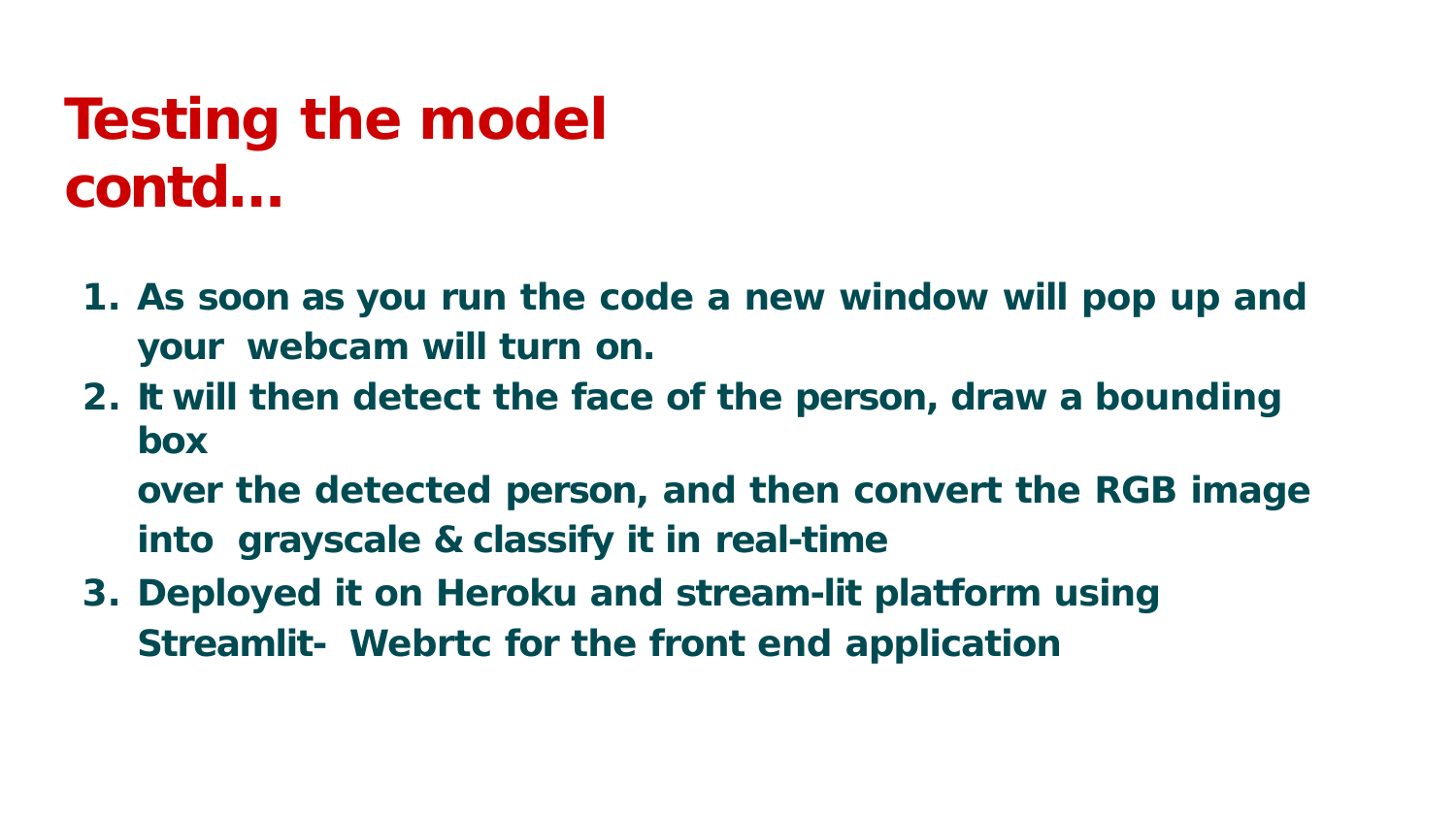

# Testing the model contd…
As soon as you run the code a new window will pop up and your  webcam will turn on.
It will then detect the face of the person, draw a bounding box
over the detected person, and then convert the RGB image into  grayscale & classify it in real-time
Deployed it on Heroku and stream-lit platform using Streamlit-  Webrtc for the front end application